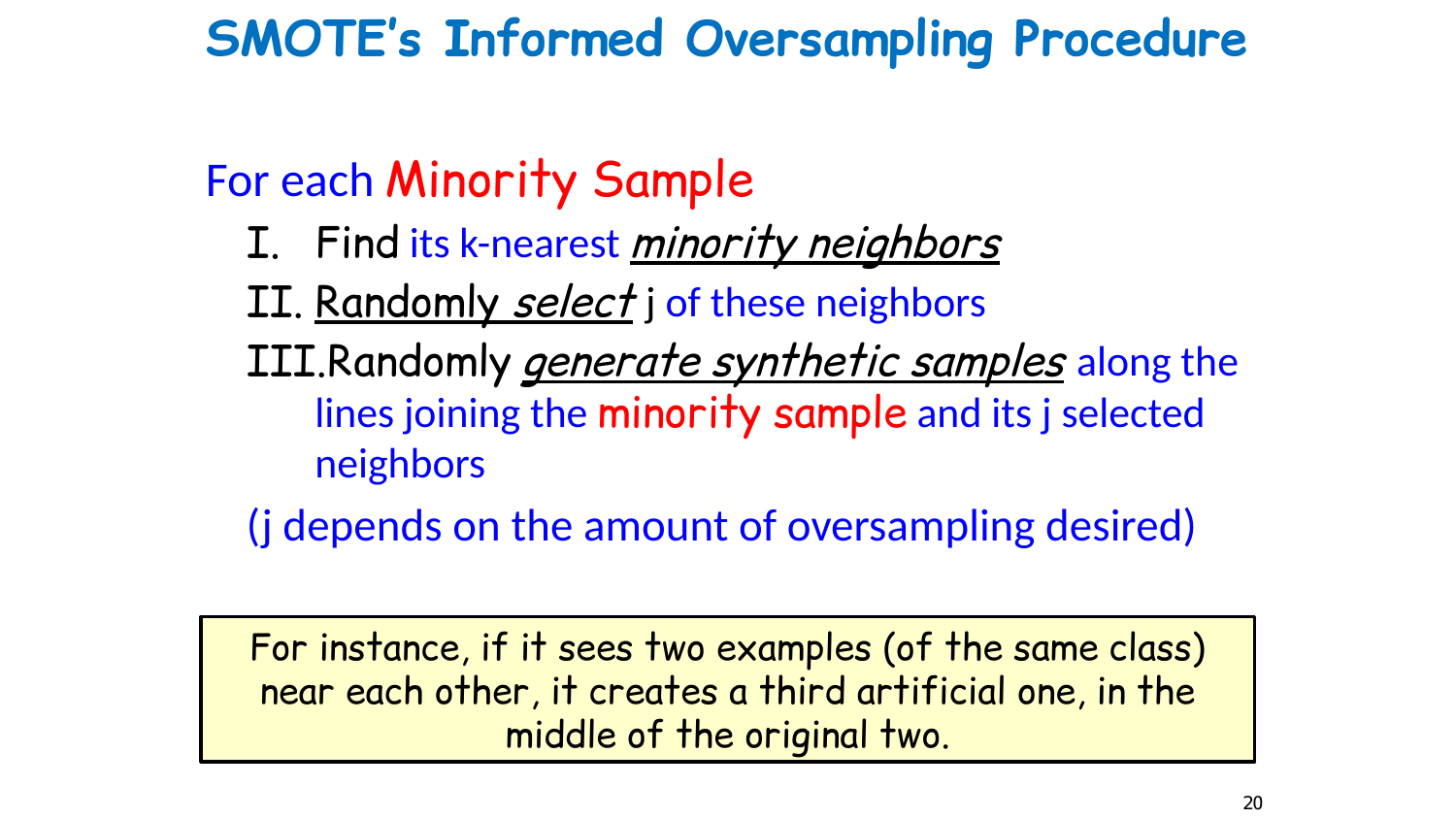

# SMOTE’s Informed Oversampling Procedure
For each Minority Sample
Find its k-nearest minority neighbors
Randomly select j of these neighbors
Randomly generate synthetic samples along the lines joining the minority sample and its j selected neighbors
(j depends on the amount of oversampling desired)
For instance, if it sees two examples (of the same class) near each other, it creates a third artificial one, in the middle of the original two.
20